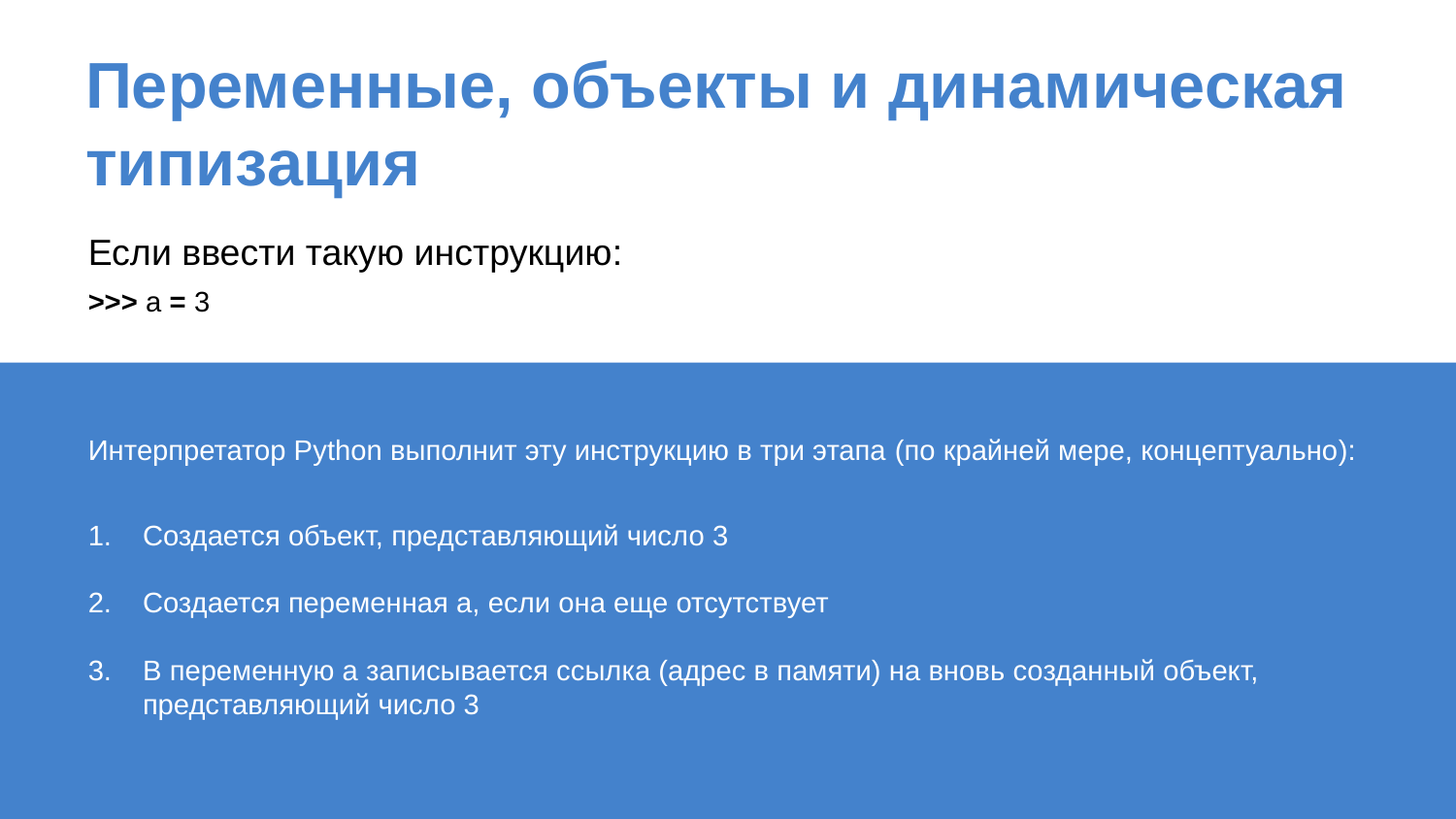

# Переменные, объекты и динамическая типизация
Если ввести такую инструкцию:

>>> a = 3

Интерпретатор Python выполнит эту инструкцию в три этапа (по крайней мере, концептуально):
Создается объект, представляющий число 3

Создается переменная a, если она еще отсутствует

В переменную a записывается ссылка (адрес в памяти) на вновь созданный объект, представляющий число 3